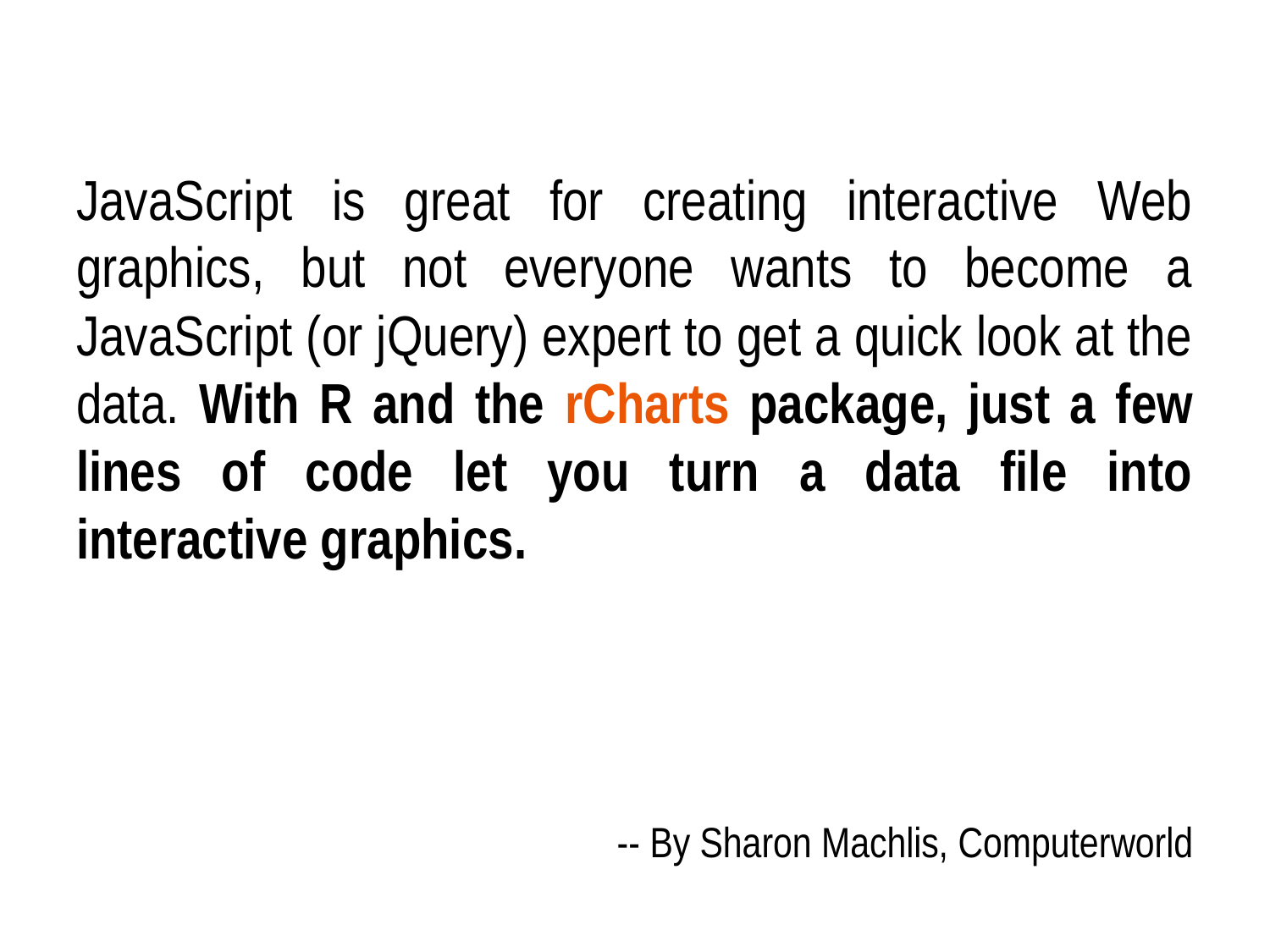

JavaScript is great for creating interactive Web graphics, but not everyone wants to become a JavaScript (or jQuery) expert to get a quick look at the data. With R and the rCharts package, just a few lines of code let you turn a data file into interactive graphics.

-- By Sharon Machlis, Computerworld